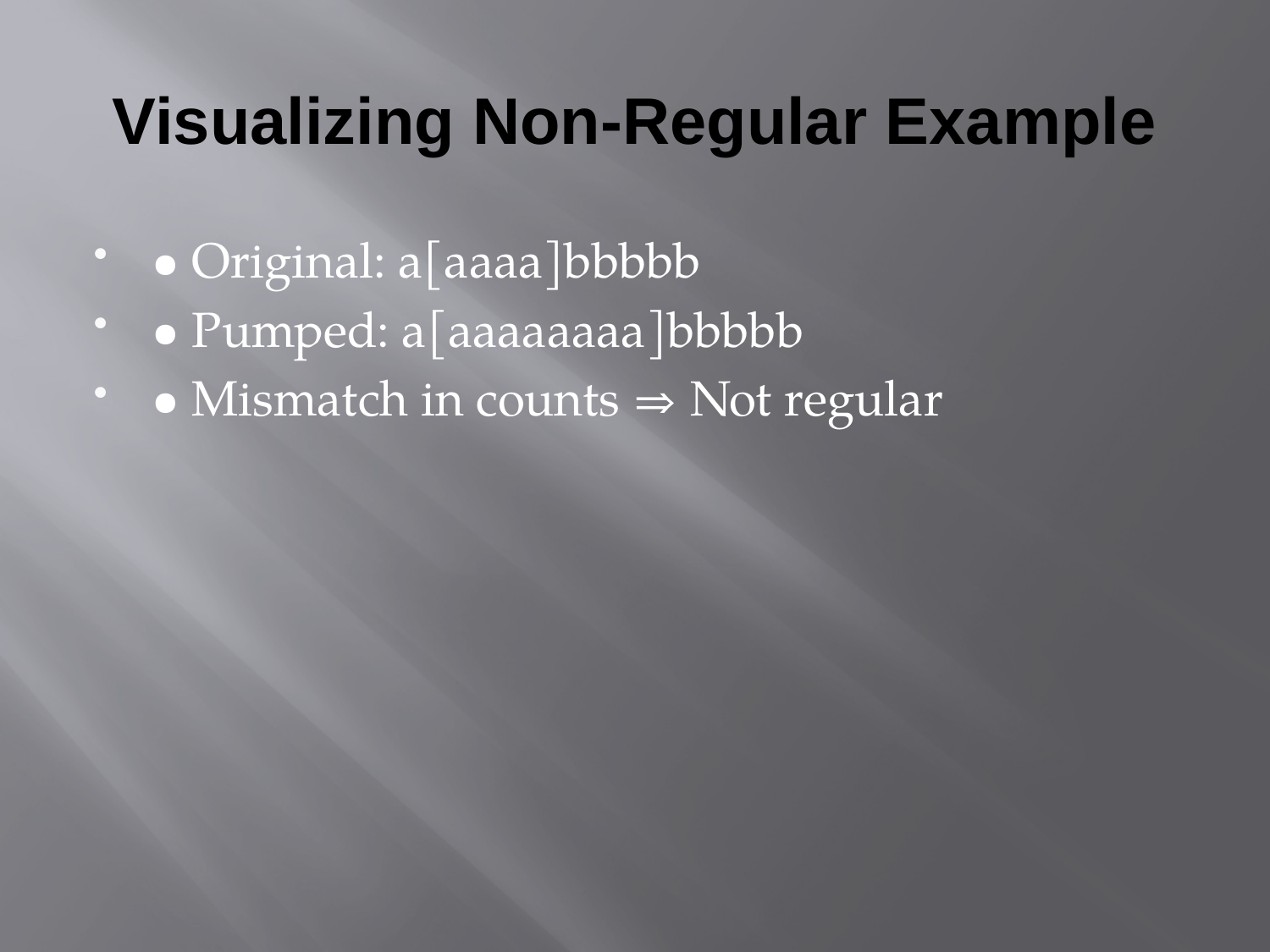

# Visualizing Non-Regular Example
• Original: a[aaaa]bbbbb
• Pumped: a[aaaaaaaa]bbbbb
• Mismatch in counts ⇒ Not regular